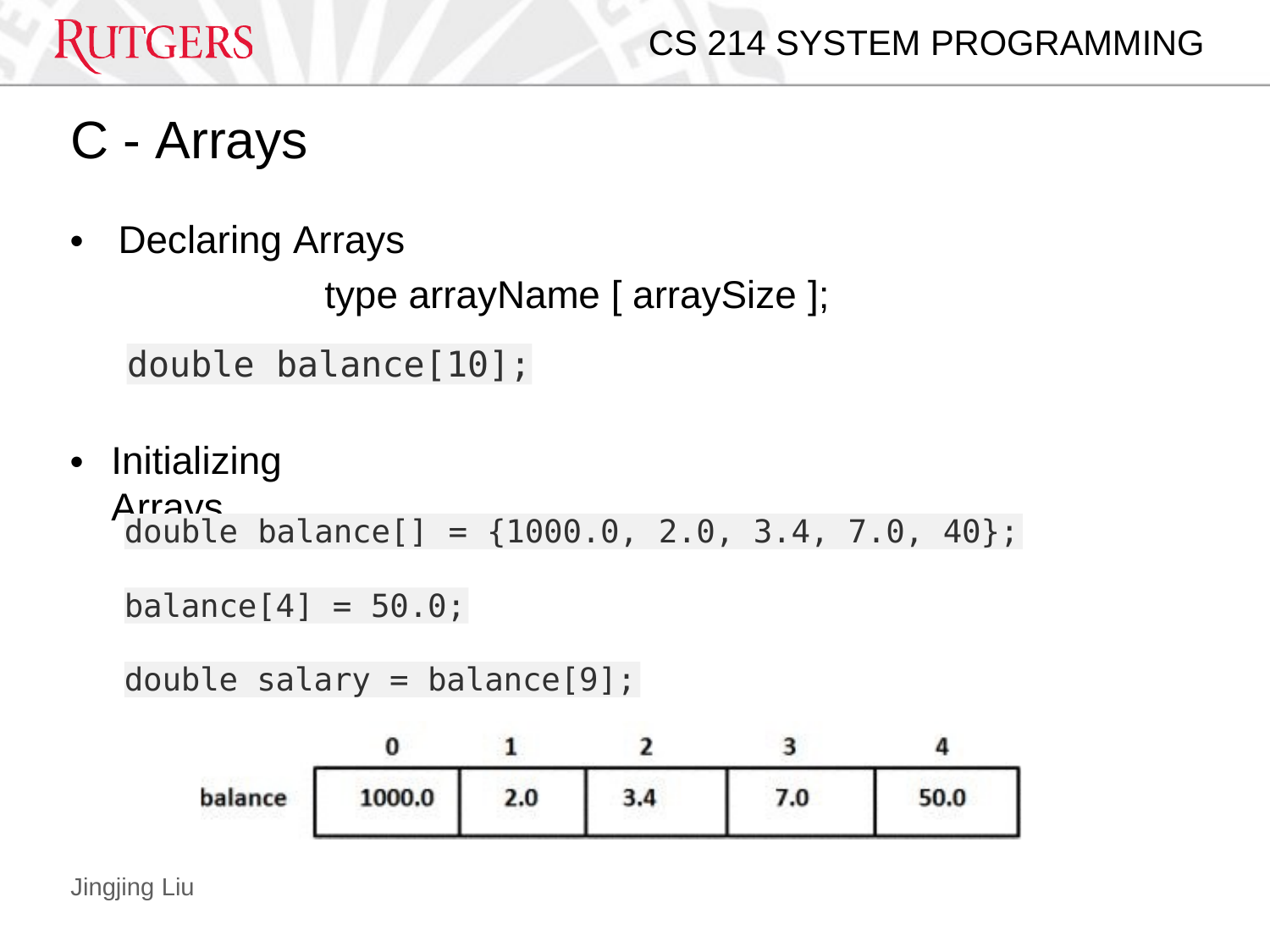

CS 214 SYSTEM PROGRAMMING
# C - Arrays
Declaring Arrays
type arrayName [ arraySize ];
•
double balance[10];
Initializing Arrays
•
double balance[]	= {1000.0,	2.0, 3.4, 7.0, 40};
balance[4] = 50.0;
double salary = balance[9];

Jingjing Liu